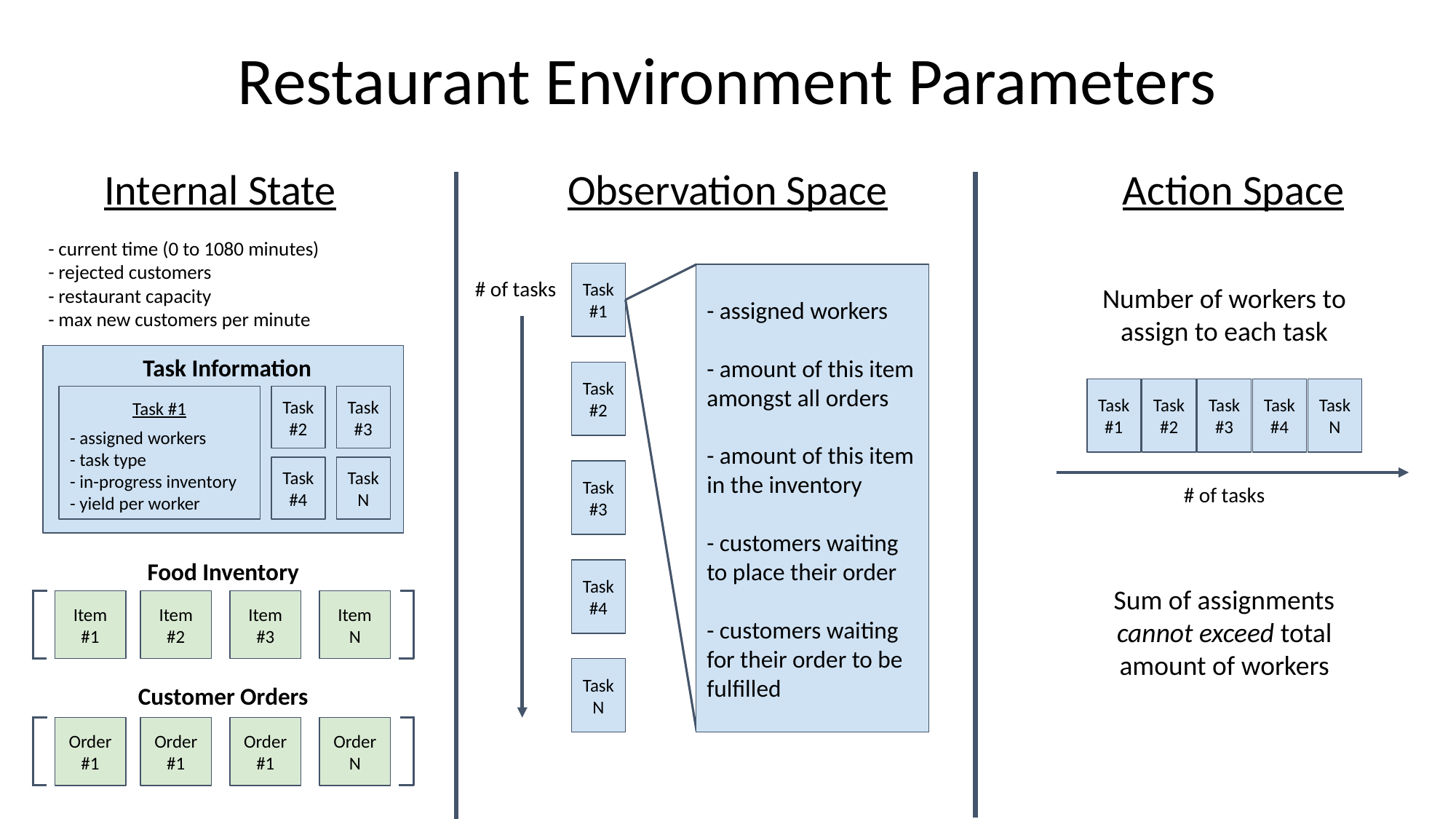

Restaurant Environment Parameters
Observation Space
Action Space
Internal State
- current time (0 to 1080 minutes)
- rejected customers
- restaurant capacity
- max new customers per minute
Task
#1
# of tasks
- assigned workers

- amount of this item amongst all orders

- amount of this item in the inventory

- customers waiting to place their order

- customers waiting for their order to be fulfilled
Number of workers to assign to each task
Task Information

Task #1

- assigned workers
- task type
- in-progress inventory
- yield per worker
Task
#2
Task
#3
Task
#4
Task
N
Task
#2
Task
#1
Task
#2
Task
#3
Task
#4
Task
N
Task
#3
# of tasks
Food Inventory
Task
#4
Sum of assignments cannot exceed total amount of workers
Item
#1
Item
#2
Item
#3
Item
N
Task
N
Customer Orders
Order #1
Order #1
Order #1
Order N